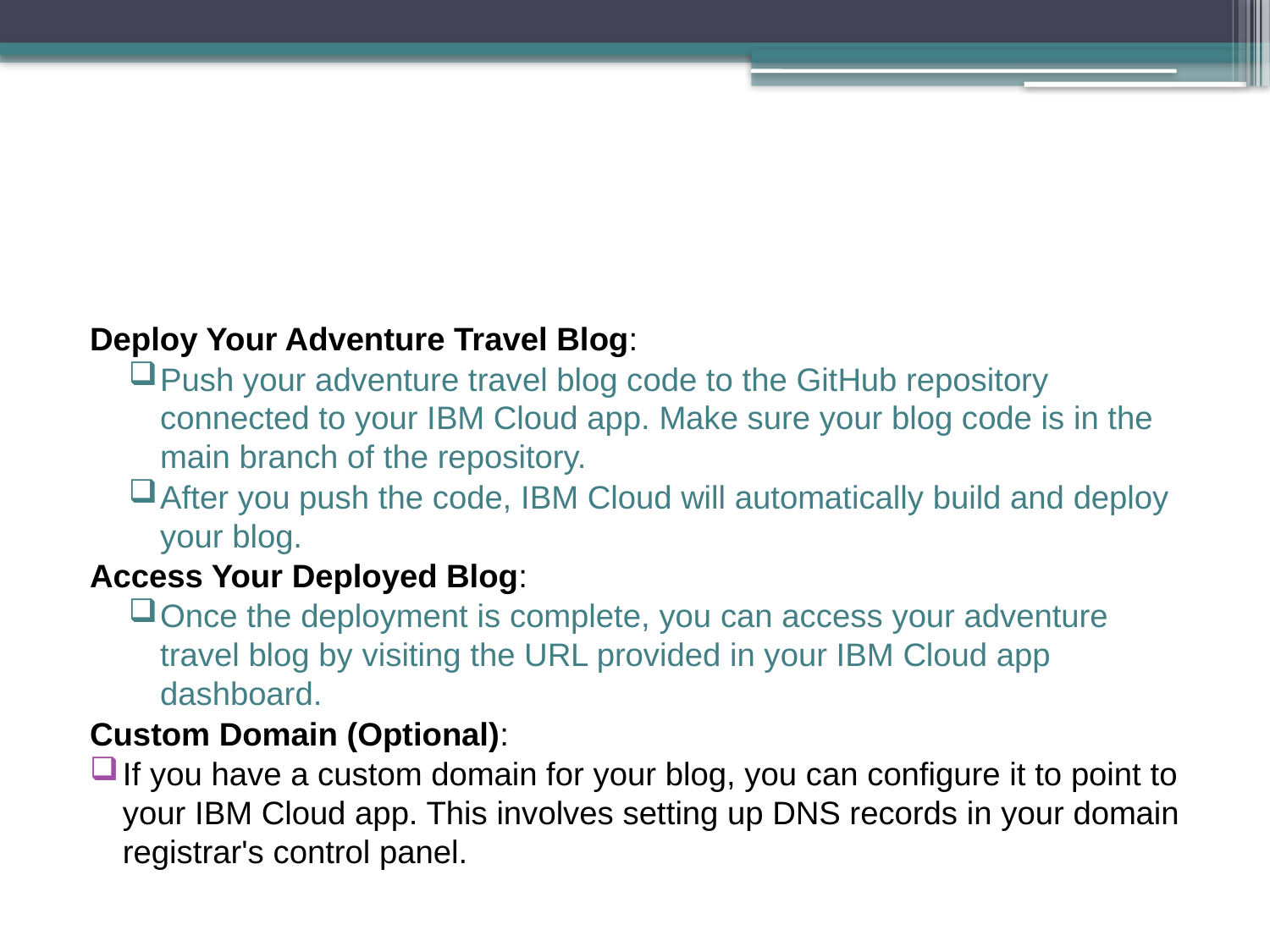

#
Deploy Your Adventure Travel Blog:
Push your adventure travel blog code to the GitHub repository connected to your IBM Cloud app. Make sure your blog code is in the main branch of the repository.
After you push the code, IBM Cloud will automatically build and deploy your blog.
Access Your Deployed Blog:
Once the deployment is complete, you can access your adventure travel blog by visiting the URL provided in your IBM Cloud app dashboard.
Custom Domain (Optional):
If you have a custom domain for your blog, you can configure it to point to your IBM Cloud app. This involves setting up DNS records in your domain registrar's control panel.